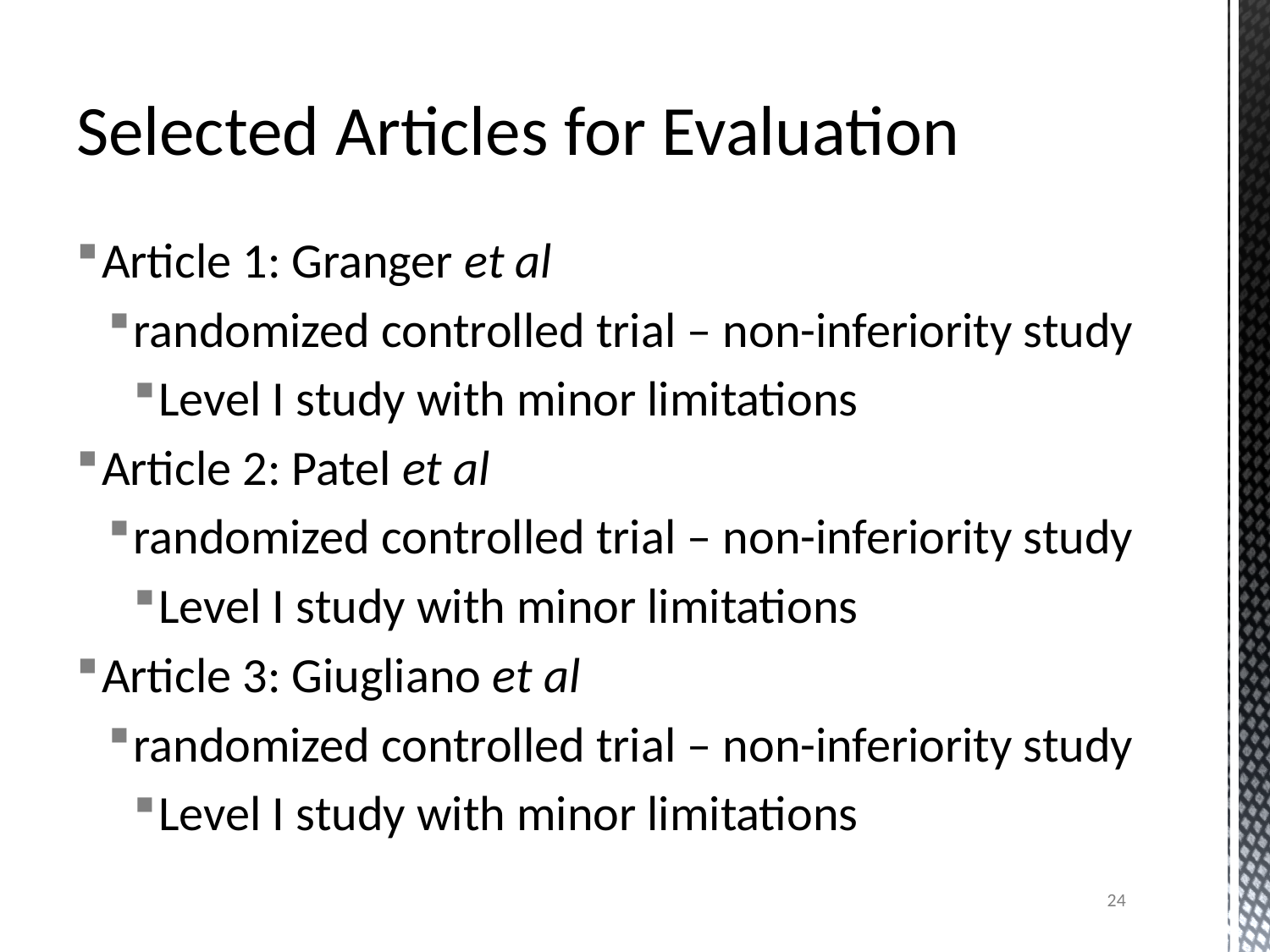

# Selected Articles for Evaluation
Article 1: Granger et al
randomized controlled trial – non-inferiority study
Level I study with minor limitations
Article 2: Patel et al
randomized controlled trial – non-inferiority study
Level I study with minor limitations
Article 3: Giugliano et al
randomized controlled trial – non-inferiority study
Level I study with minor limitations

24